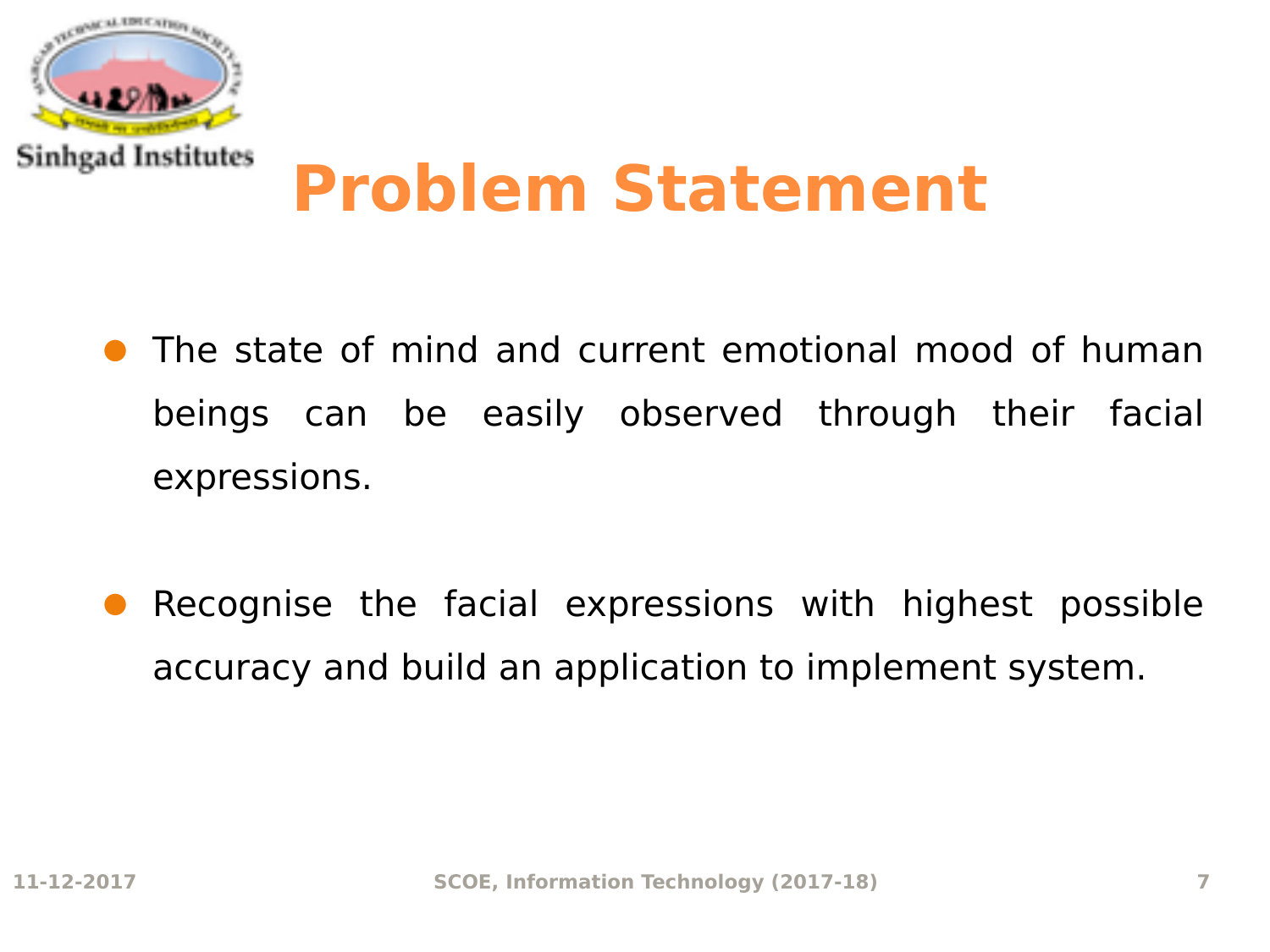

Problem Statement
The state of mind and current emotional mood of human beings can be easily observed through their facial expressions.

Recognise the facial expressions with highest possible accuracy and build an application to implement system.
11-12-2017
SCOE, Information Technology (2017-18)
7